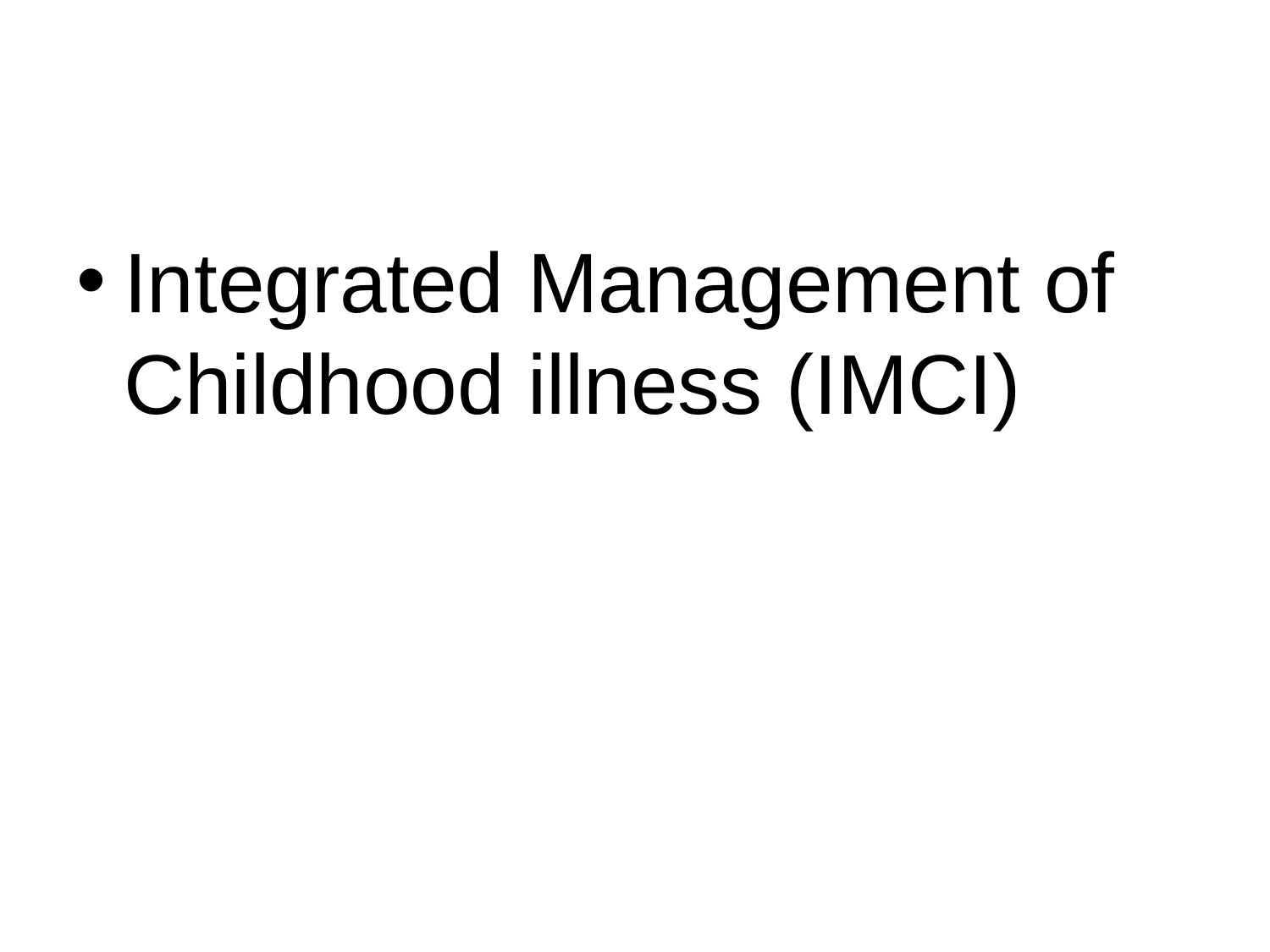

#
Integrated Management of Childhood illness (IMCI)